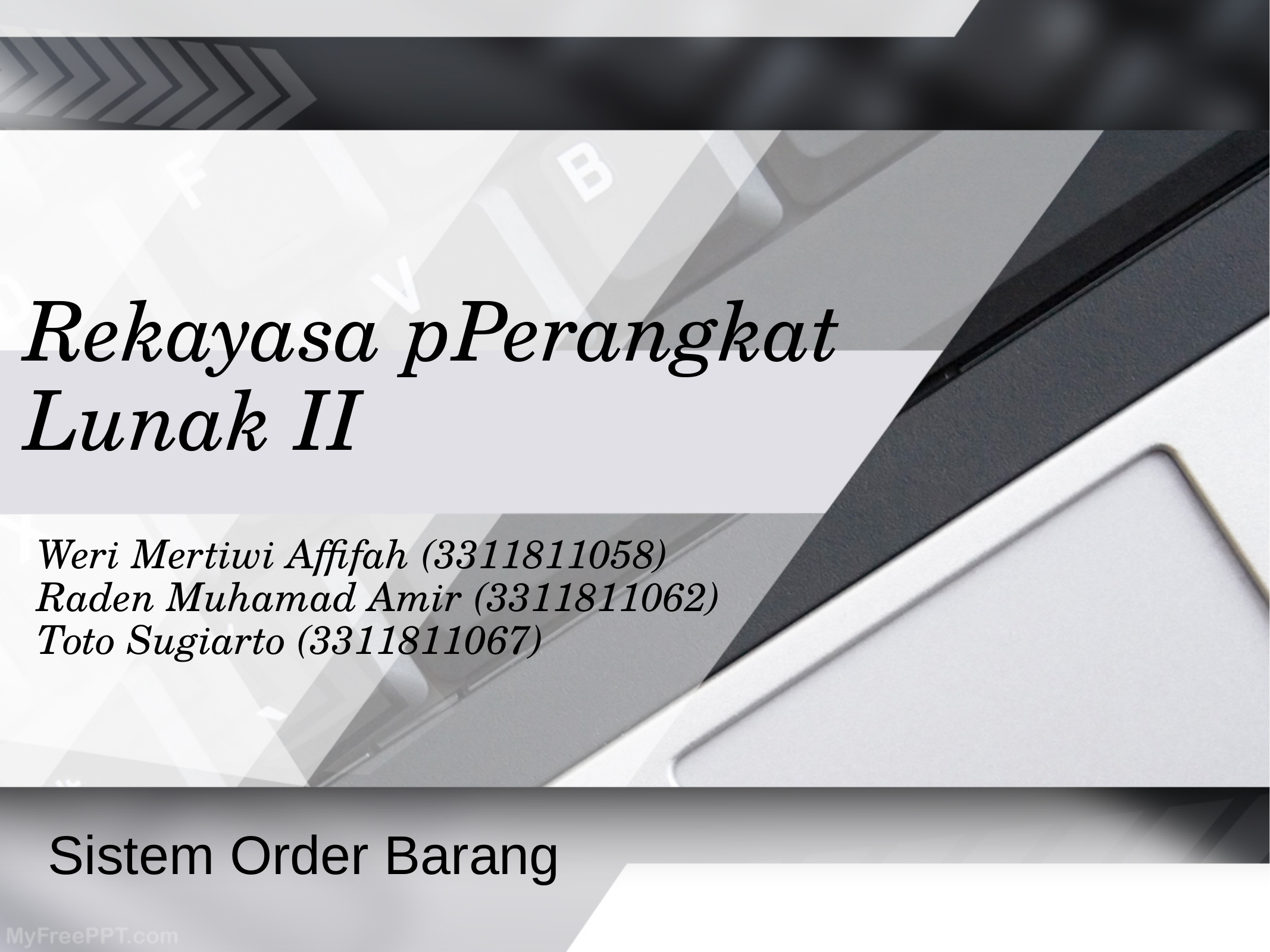

# Rekayasa pPerangkat Lunak II
Weri Mertiwi Affifah (3311811058)
Raden Muhamad Amir (3311811062)
Toto Sugiarto (3311811067)
Sistem Order Barang